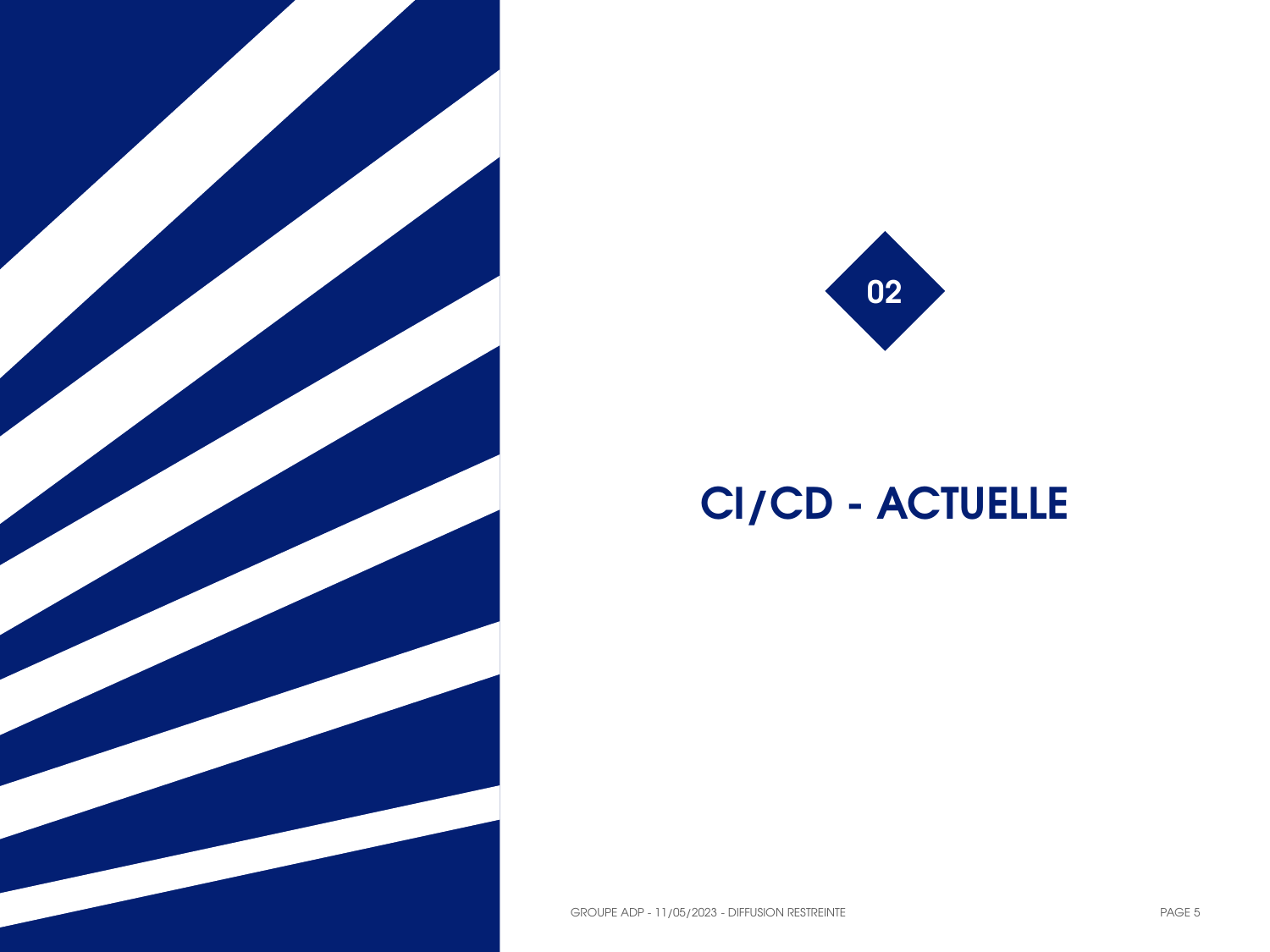

# 02
CI/CD - ActuelLE

GROUPE ADP -                      - DIFFUSION RESTREINTE
11/05/2023
PAGE 5